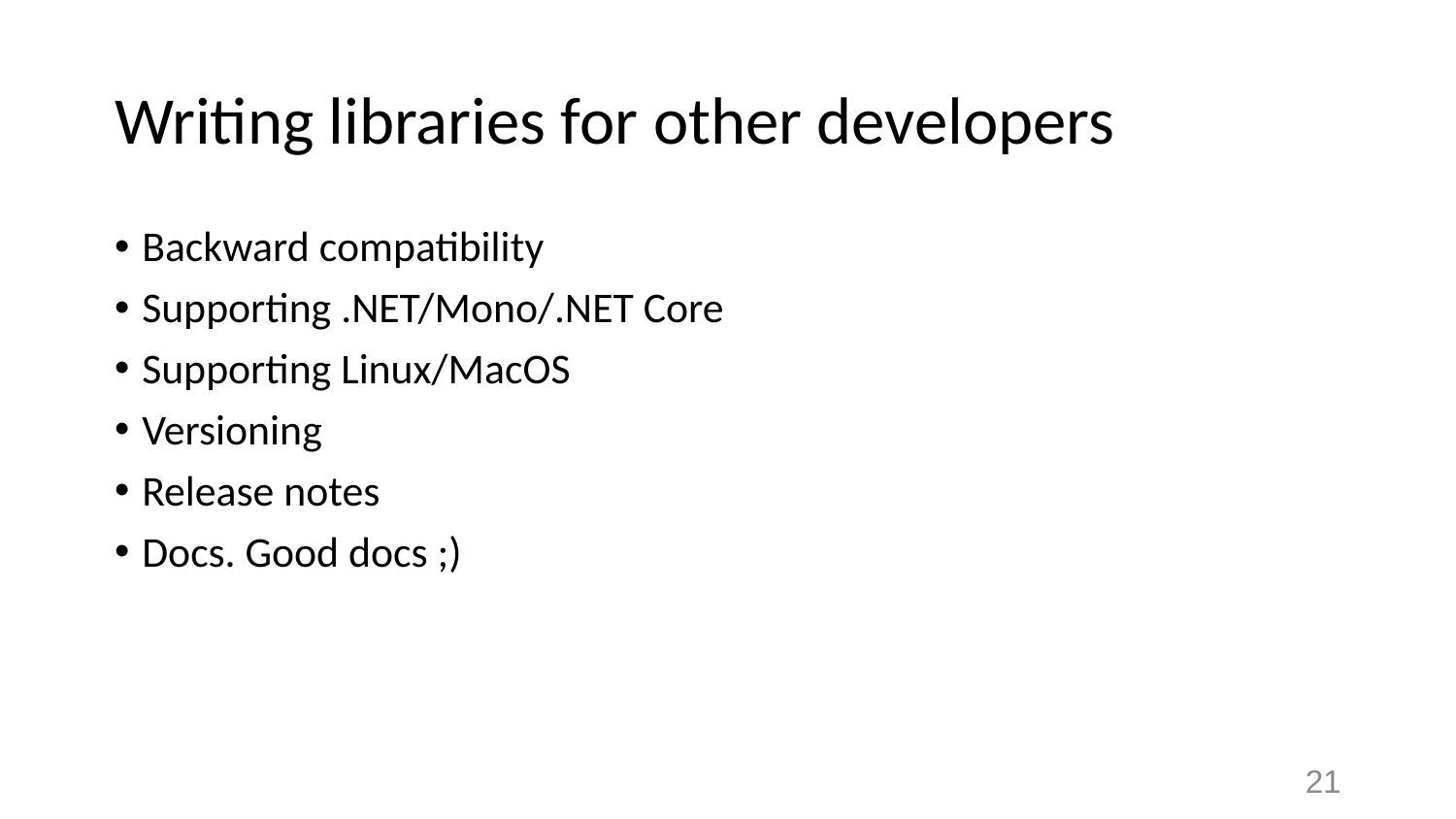

# Writing libraries for other developers
Backward compatibility
Supporting .NET/Mono/.NET Core
Supporting Linux/MacOS
Versioning
Release notes
Docs. Good docs ;)
21